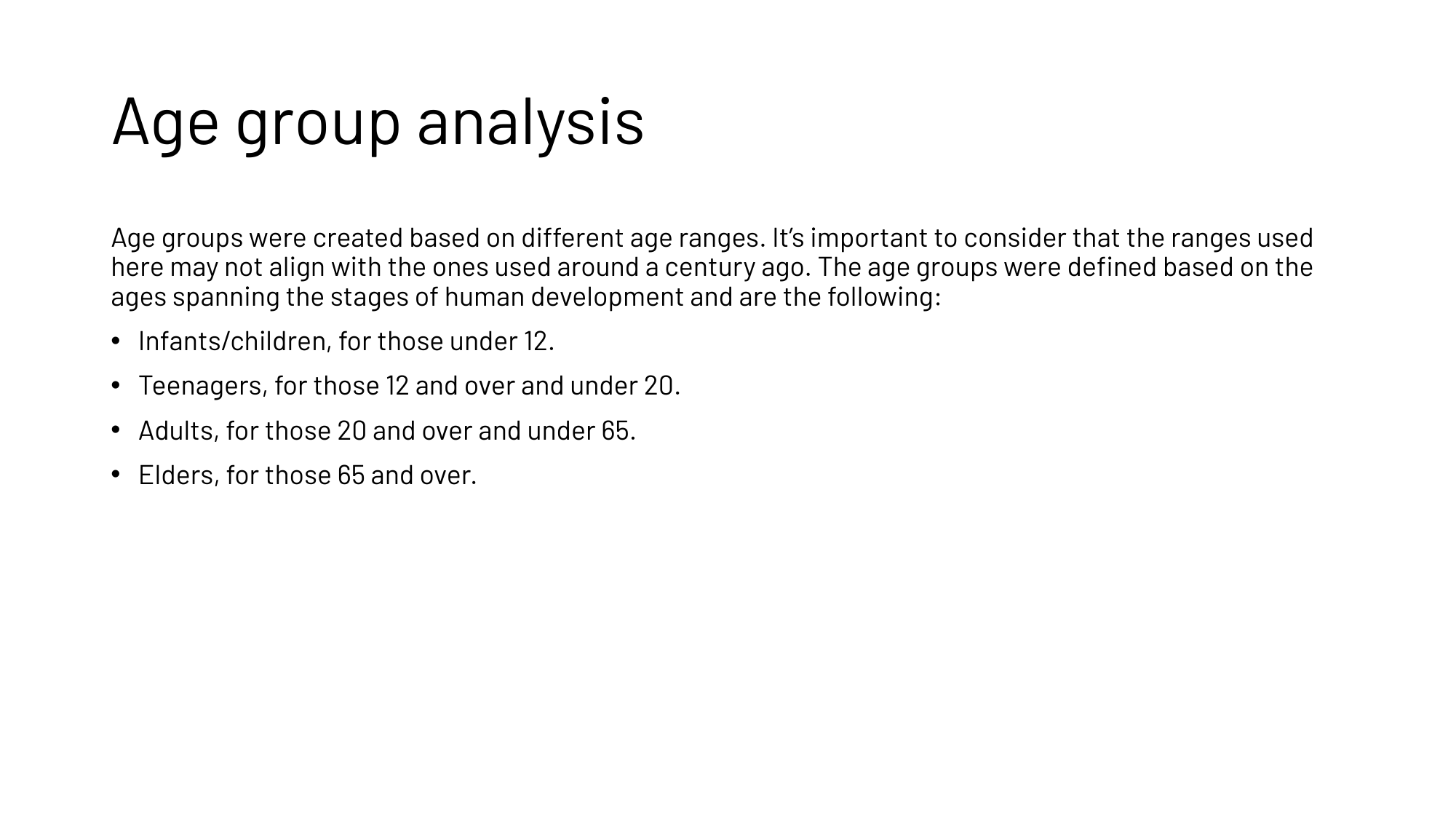

# Age group analysis
Age groups were created based on different age ranges. It’s important to consider that the ranges used here may not align with the ones used around a century ago. The age groups were defined based on the ages spanning the stages of human development and are the following:
Infants/children, for those under 12.
Teenagers, for those 12 and over and under 20.
Adults, for those 20 and over and under 65.
Elders, for those 65 and over.